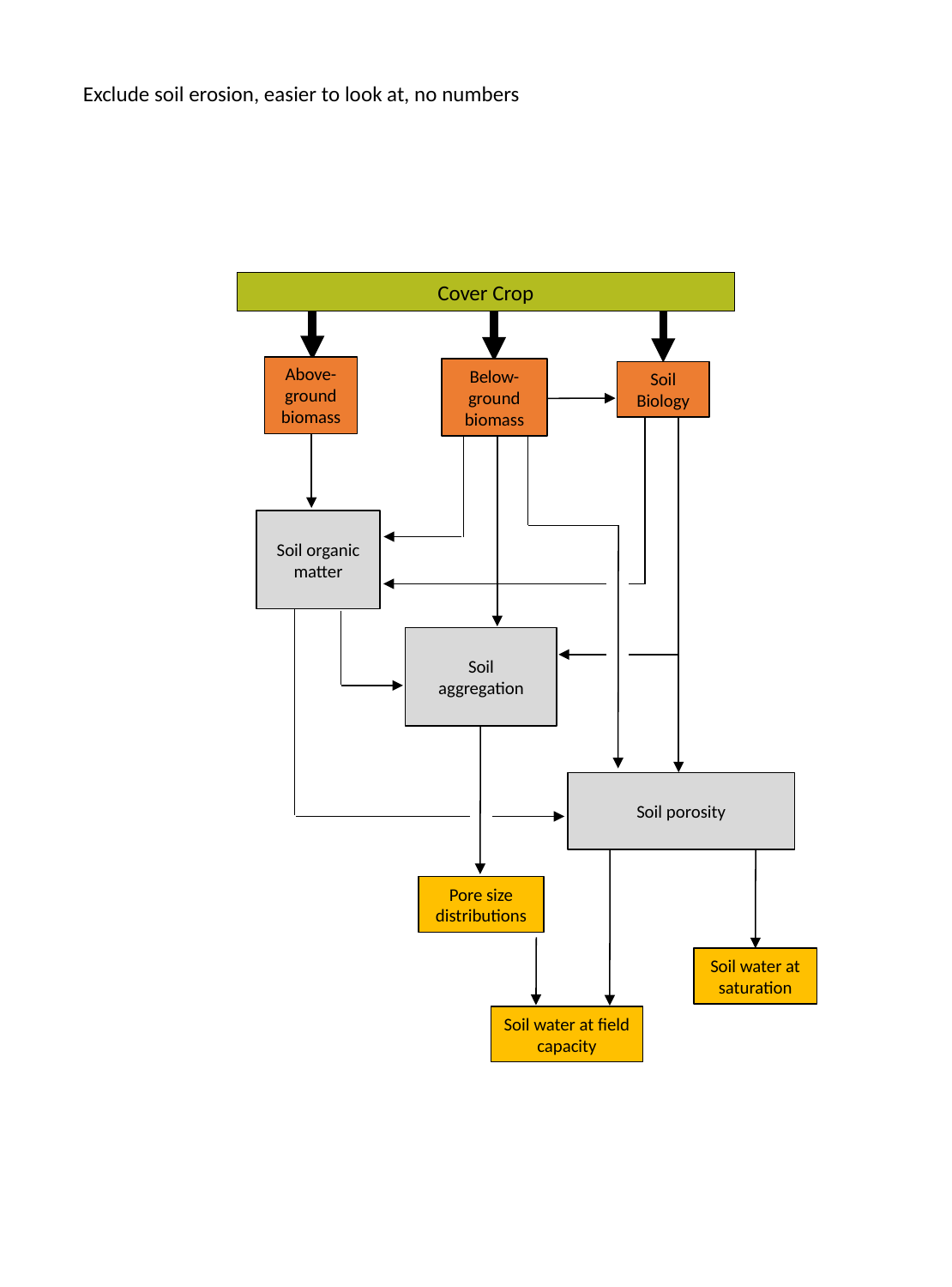

Exclude soil erosion, easier to look at, no numbers
Cover Crop
Above-ground biomass
Below-ground biomass
Soil Biology

Soil organic matter

Soil
aggregation

Soil porosity

Pore size distributions

Soil water at saturation

Soil water at field capacity